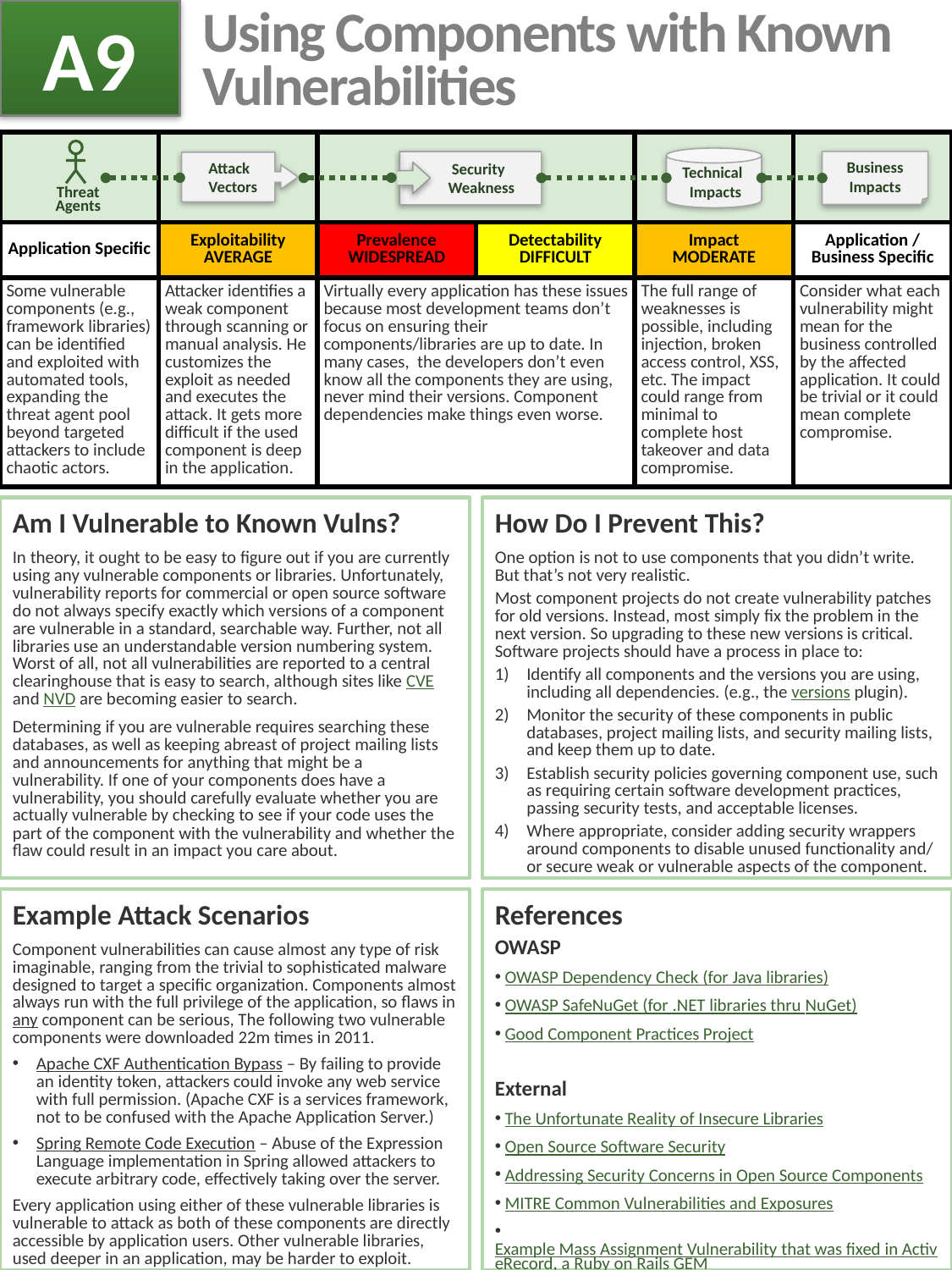

A9
# Using Components with Known Vulnerabilities
|  |  |  |  |  |  |
| --- | --- | --- | --- | --- | --- |
| Application Specific | Exploitability AVERAGE | Prevalence WIDESPREAD | Detectability DIFFICULT | Impact MODERATE | Application / Business Specific |
| Some vulnerable components (e.g., framework libraries) can be identified and exploited with automated tools, expanding the threat agent pool beyond targeted attackers to include chaotic actors. | Attacker identifies a weak component through scanning or manual analysis. He customizes the exploit as needed and executes the attack. It gets more difficult if the used component is deep in the application. | Virtually every application has these issues because most development teams don’t focus on ensuring their components/libraries are up to date. In many cases, the developers don’t even know all the components they are using, never mind their versions. Component dependencies make things even worse. |  | The full range of weaknesses is possible, including injection, broken access control, XSS, etc. The impact could range from minimal to complete host takeover and data compromise. | Consider what each vulnerability might mean for the business controlled by the affected application. It could be trivial or it could mean complete compromise. |

 Technical
   Impacts
           Security
          Weakness
Business
Impacts
    Attack
    Vectors
Threat
Agents

Am I Vulnerable to Known Vulns?
In theory, it ought to be easy to figure out if you are currently using any vulnerable components or libraries. Unfortunately, vulnerability reports for commercial or open source software do not always specify exactly which versions of a component are vulnerable in a standard, searchable way. Further, not all libraries use an understandable version numbering system. Worst of all, not all vulnerabilities are reported to a central clearinghouse that is easy to search, although sites like CVE and NVD are becoming easier to search.
Determining if you are vulnerable requires searching these databases, as well as keeping abreast of project mailing lists and announcements for anything that might be a vulnerability. If one of your components does have a vulnerability, you should carefully evaluate whether you are actually vulnerable by checking to see if your code uses the part of the component with the vulnerability and whether the flaw could result in an impact you care about.
How Do I Prevent This?
One option is not to use components that you didn’t write. But that’s not very realistic.
Most component projects do not create vulnerability patches for old versions. Instead, most simply fix the problem in the next version. So upgrading to these new versions is critical. Software projects should have a process in place to:
Identify all components and the versions you are using, including all dependencies. (e.g., the versions plugin).
Monitor the security of these components in public databases, project mailing lists, and security mailing lists, and keep them up to date.
Establish security policies governing component use, such as requiring certain software development practices, passing security tests, and acceptable licenses.
Where appropriate, consider adding security wrappers around components to disable unused functionality and/ or secure weak or vulnerable aspects of the component.
Example Attack Scenarios
Component vulnerabilities can cause almost any type of risk imaginable, ranging from the trivial to sophisticated malware designed to target a specific organization. Components almost always run with the full privilege of the application, so flaws in any component can be serious, The following two vulnerable components were downloaded 22m times in 2011.
Apache CXF Authentication Bypass – By failing to provide an identity token, attackers could invoke any web service with full permission. (Apache CXF is a services framework, not to be confused with the Apache Application Server.)
Spring Remote Code Execution – Abuse of the Expression Language implementation in Spring allowed attackers to execute arbitrary code, effectively taking over the server.
Every application using either of these vulnerable libraries is vulnerable to attack as both of these components are directly accessible by application users. Other vulnerable libraries, used deeper in an application, may be harder to exploit.
References
OWASP
 OWASP Dependency Check (for Java libraries)
 OWASP SafeNuGet (for .NET libraries thru NuGet)
 Good Component Practices Project

External
 The Unfortunate Reality of Insecure Libraries
 Open Source Software Security
 Addressing Security Concerns in Open Source Components
 MITRE Common Vulnerabilities and Exposures
 Example Mass Assignment Vulnerability that was fixed in ActiveRecord, a Ruby on Rails GEM